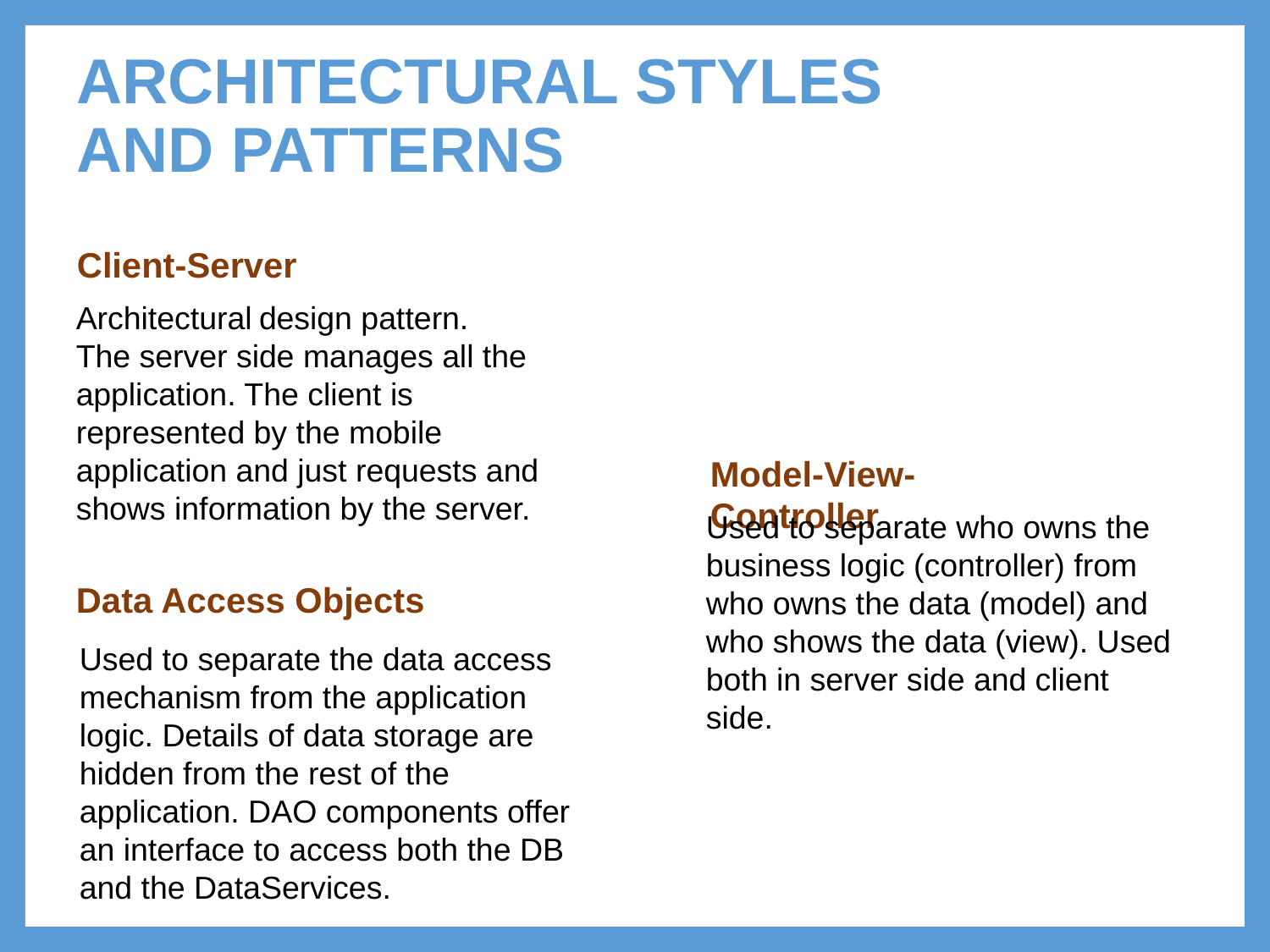

# ARCHITECTURAL STYLES AND PATTERNS
Client-Server
Architectural design pattern.
The server side manages all the application. The client is represented by the mobile application and just requests and shows information by the server.
Model-View-Controller
Used to separate who owns the business logic (controller) from who owns the data (model) and who shows the data (view). Used both in server side and client side.
Data Access Objects
Used to separate the data access mechanism from the application logic. Details of data storage are hidden from the rest of the application. DAO components offer an interface to access both the DB and the DataServices.